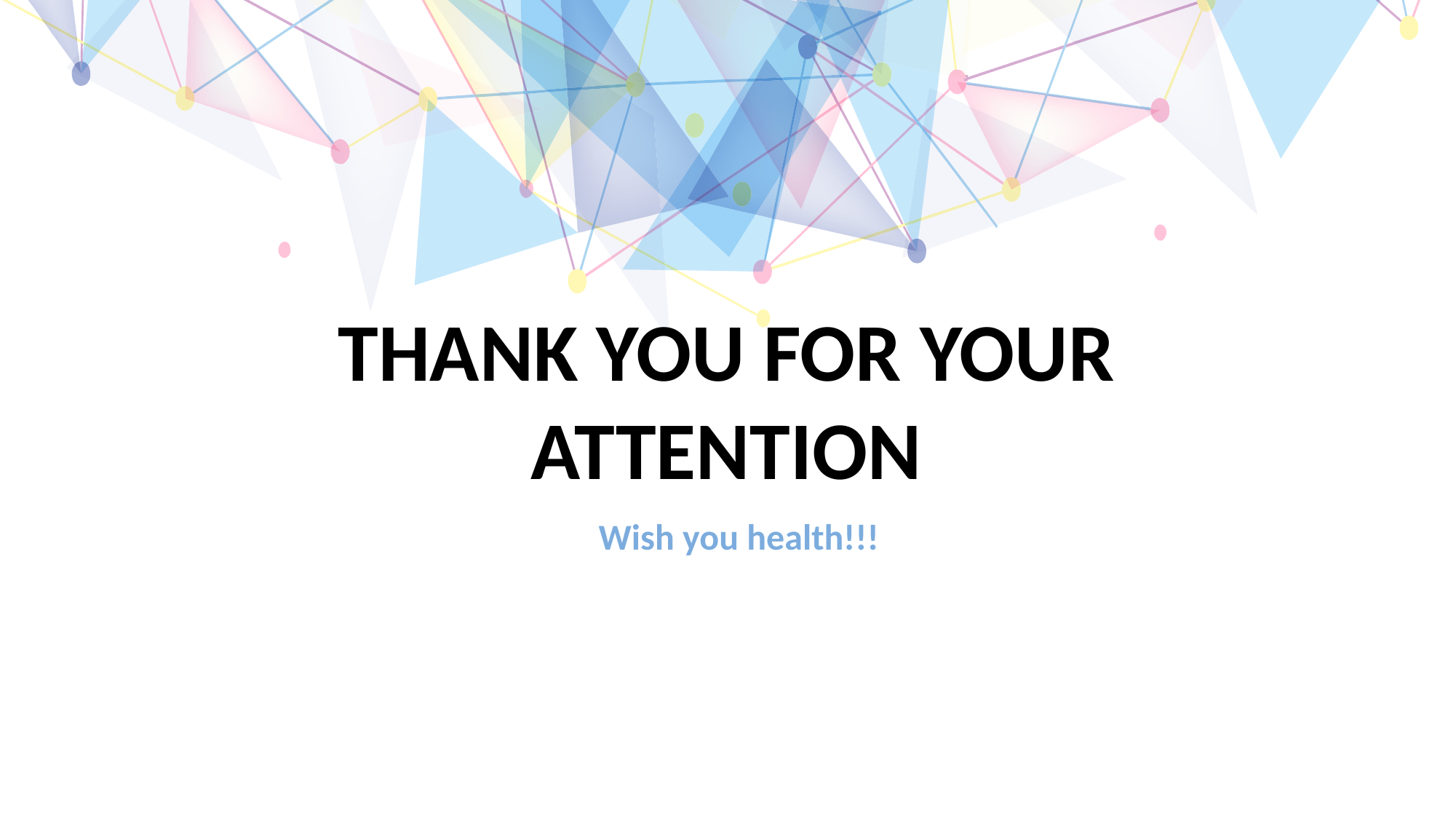

THANK YOU FOR YOUR ATTENTION
Wish you health!!!